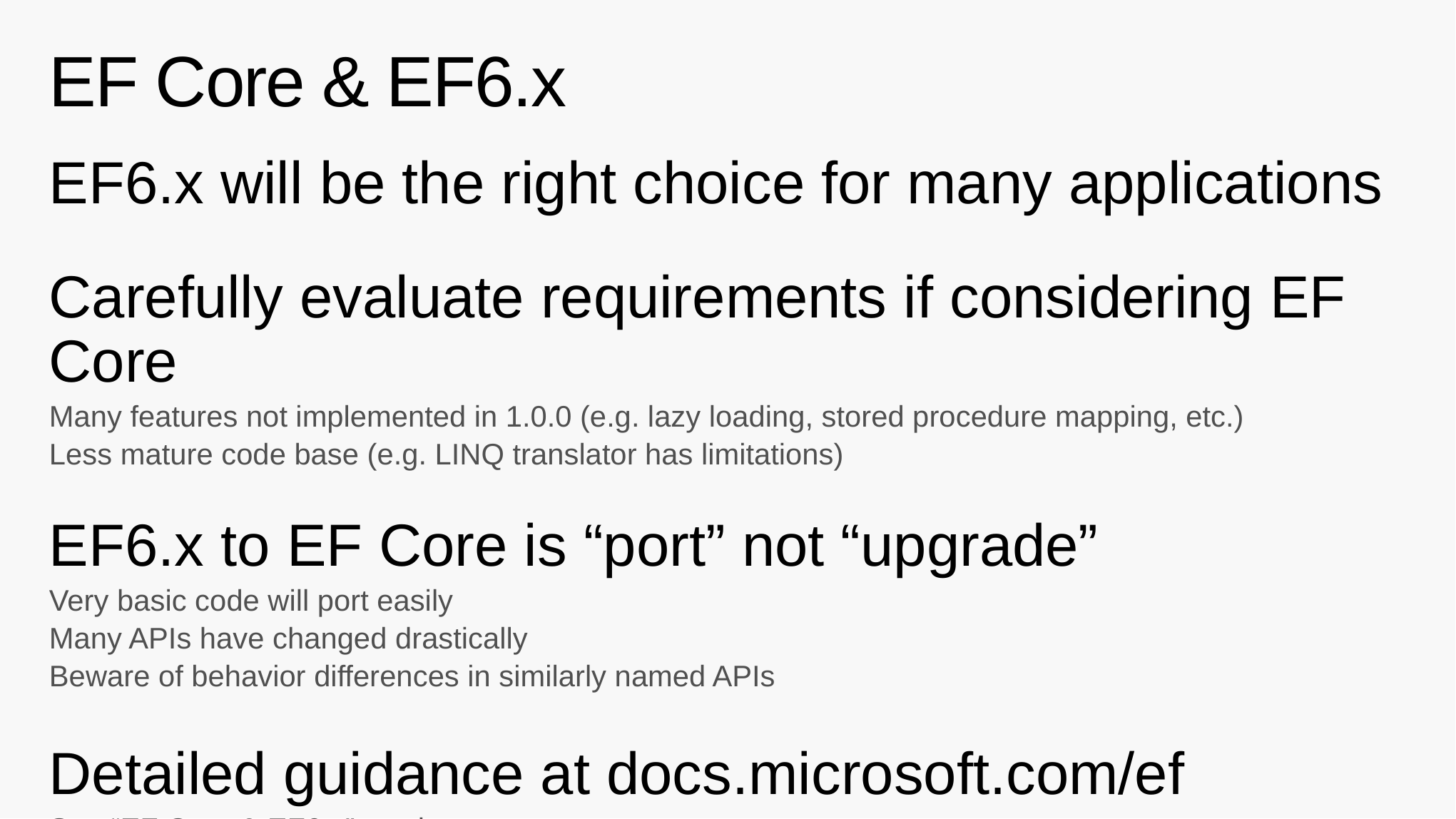

# EF Core & EF6.x
EF6.x will be the right choice for many applications

Carefully evaluate requirements if considering EF Core
Many features not implemented in 1.0.0 (e.g. lazy loading, stored procedure mapping, etc.)
Less mature code base (e.g. LINQ translator has limitations)
EF6.x to EF Core is “port” not “upgrade”
Very basic code will port easily
Many APIs have changed drastically
Beware of behavior differences in similarly named APIs

Detailed guidance at docs.microsoft.com/ef
See “EF Core & EF6.x” section